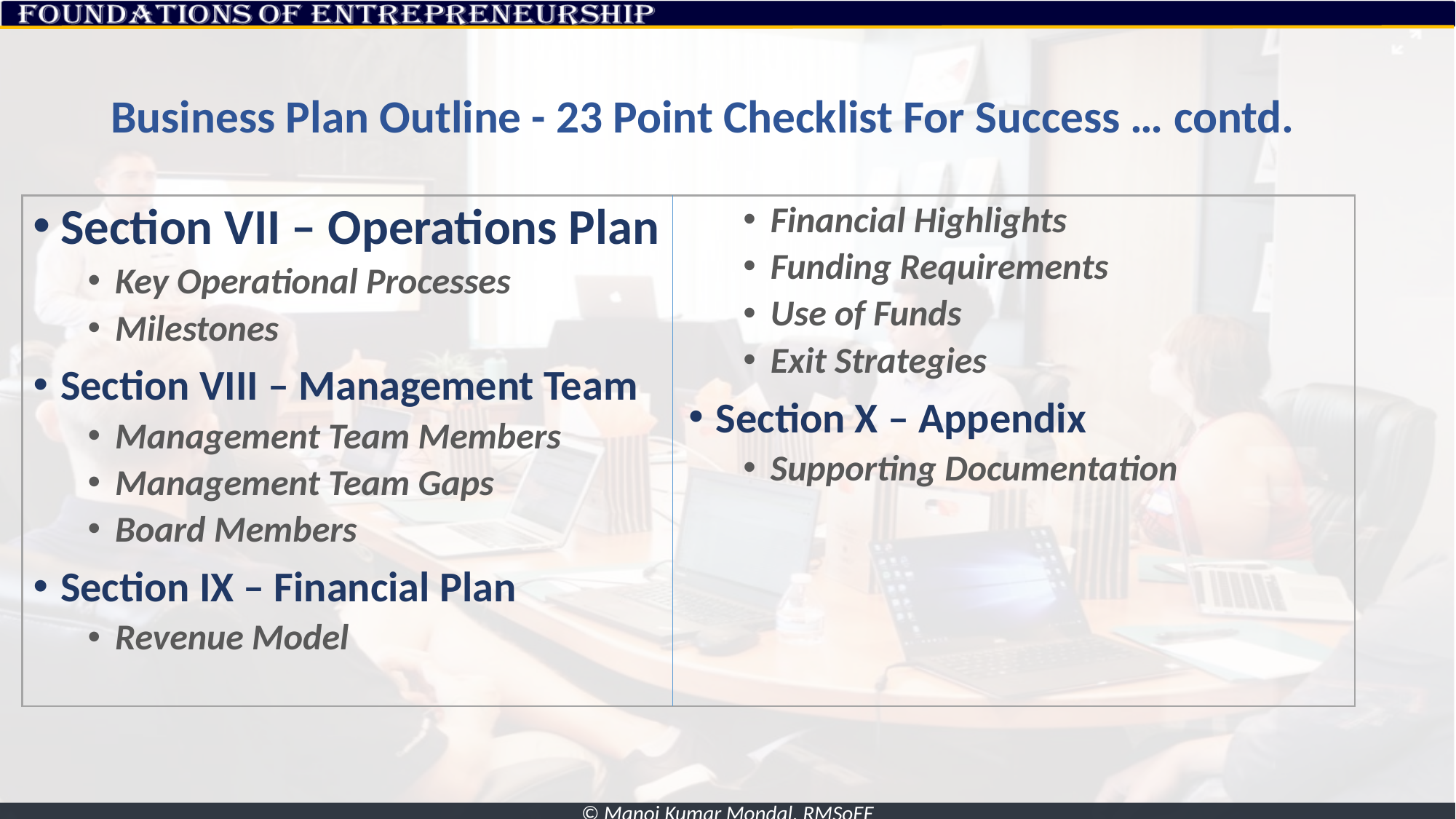

# Business Plan Outline - 23 Point Checklist For Success … contd.
Section VII – Operations Plan
Key Operational Processes
Milestones
Section VIII – Management Team
Management Team Members
Management Team Gaps
Board Members
Section IX – Financial Plan
Revenue Model
Financial Highlights
Funding Requirements
Use of Funds
Exit Strategies
Section X – Appendix
Supporting Documentation